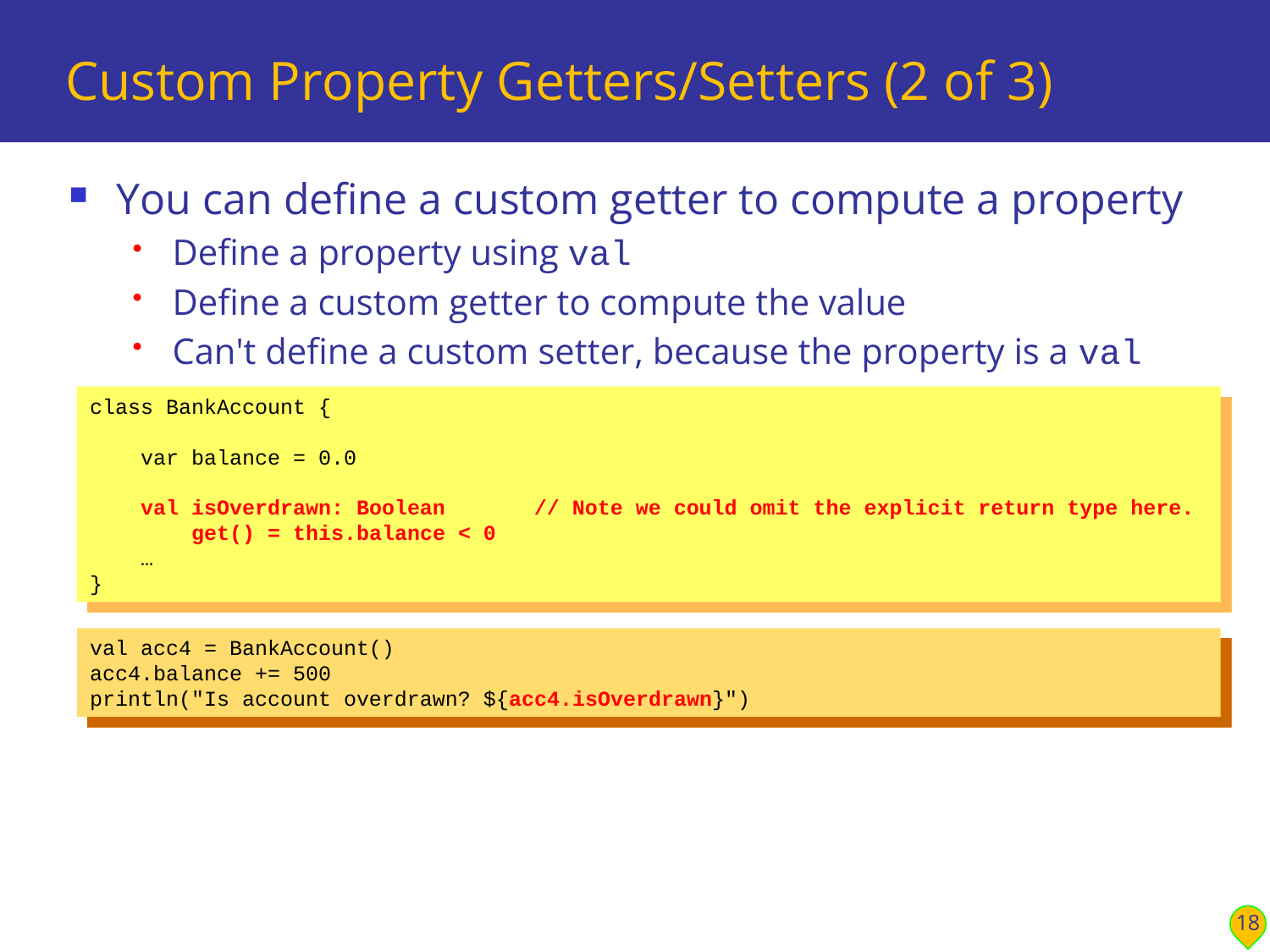

# Custom Property Getters/Setters (2 of 3)
You can define a custom getter to compute a property
Define a property using val
Define a custom getter to compute the value
Can't define a custom setter, because the property is a val
class BankAccount {

    var balance = 0.0

    val isOverdrawn: Boolean       // Note we could omit the explicit return type here.
        get() = this.balance < 0
    …
}
val acc4 = BankAccount()
acc4.balance += 500
println("Is account overdrawn? ${acc4.isOverdrawn}")
18